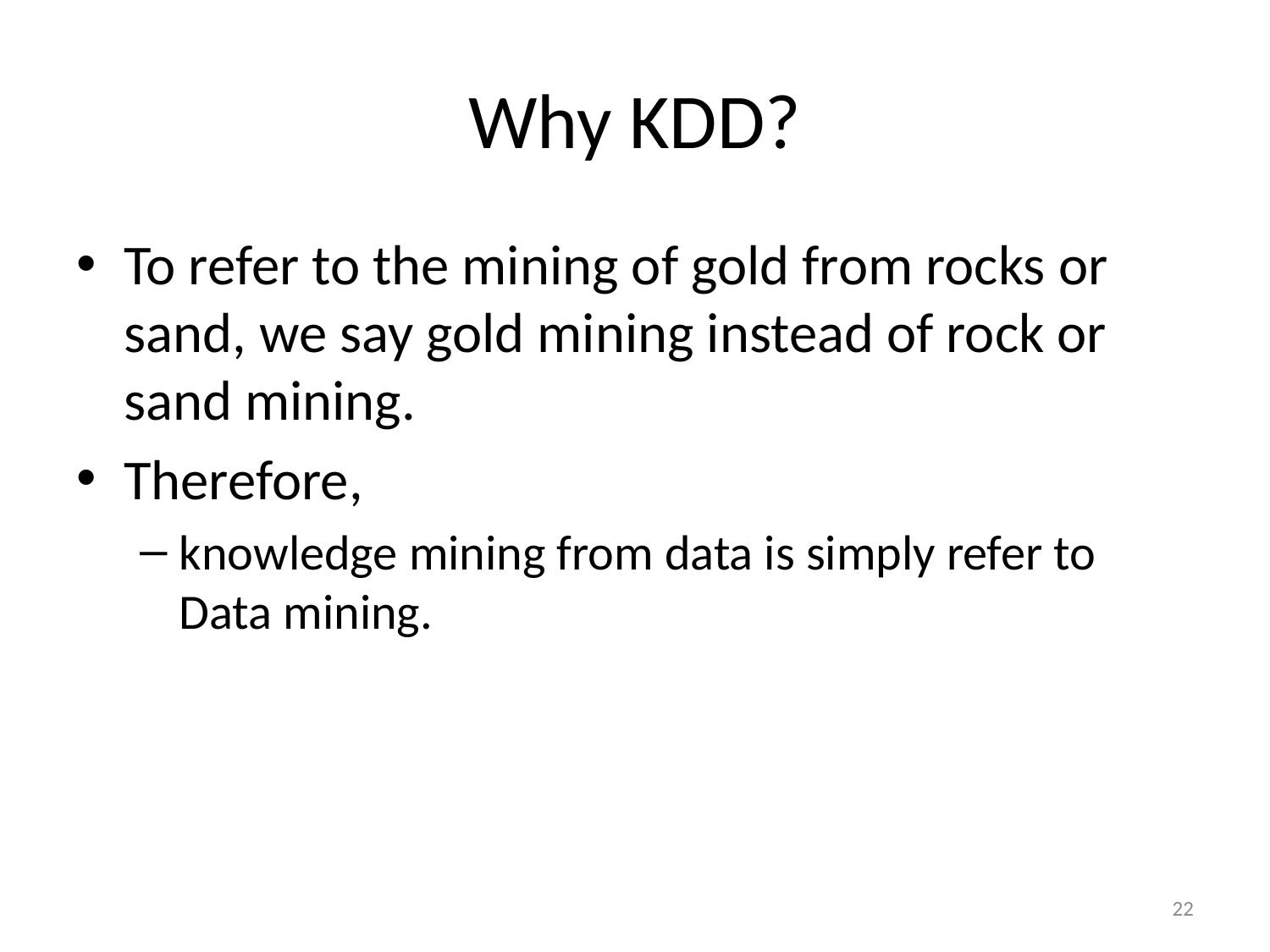

# Why KDD?
To refer to the mining of gold from rocks or sand, we say gold mining instead of rock or sand mining.
Therefore,
knowledge mining from data is simply refer to Data mining.
22